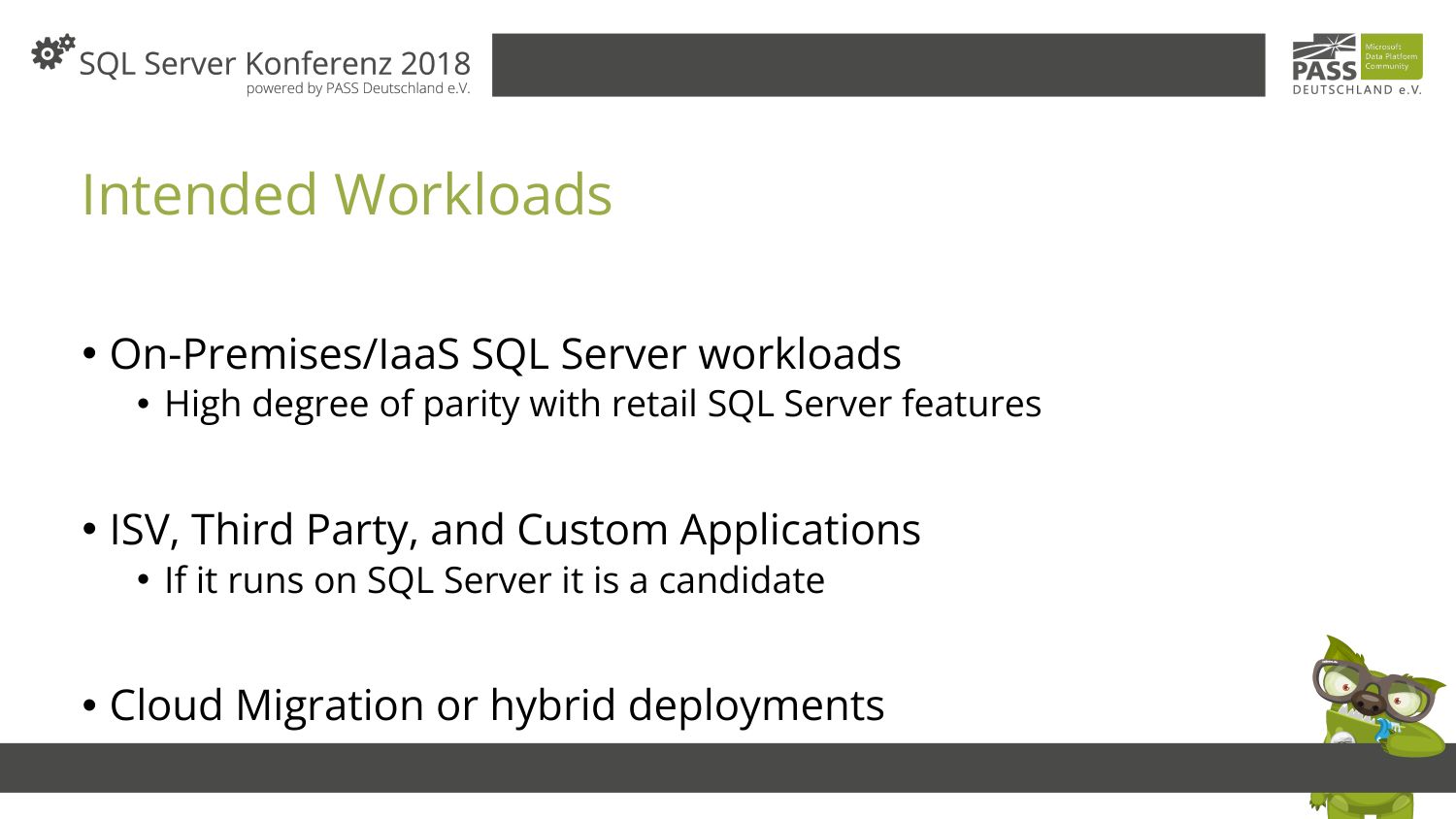

# Intended Workloads

On-Premises/IaaS SQL Server workloads
High degree of parity with retail SQL Server features

ISV, Third Party, and Custom Applications
If it runs on SQL Server it is a candidate

Cloud Migration or hybrid deployments